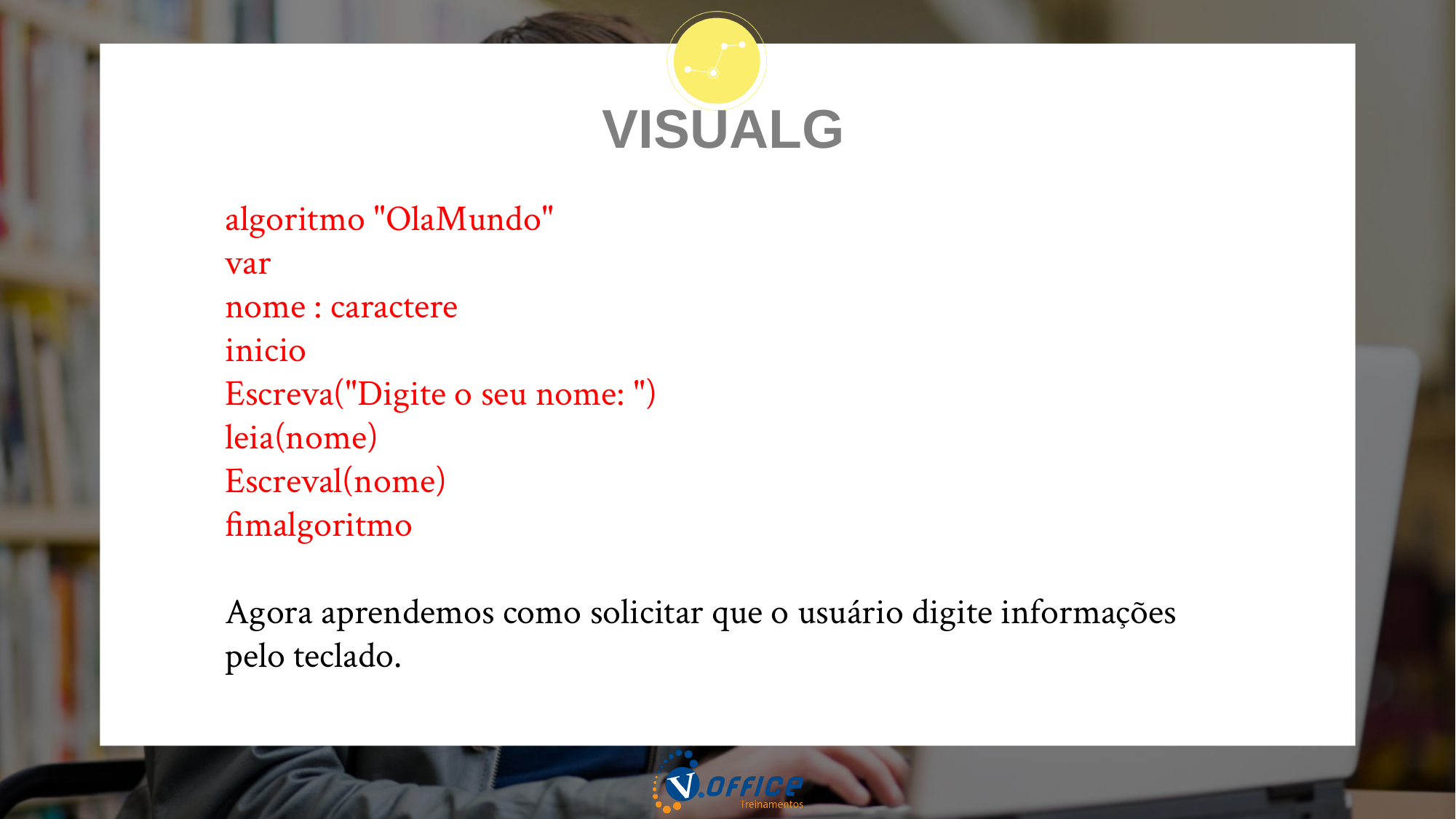

# VISUALG
algoritmo "OlaMundo"
var
nome : caractere
inicio
Escreva("Digite o seu nome: ")
leia(nome)
Escreval(nome)
fimalgoritmo

Agora aprendemos como solicitar que o usuário digite informações pelo teclado.